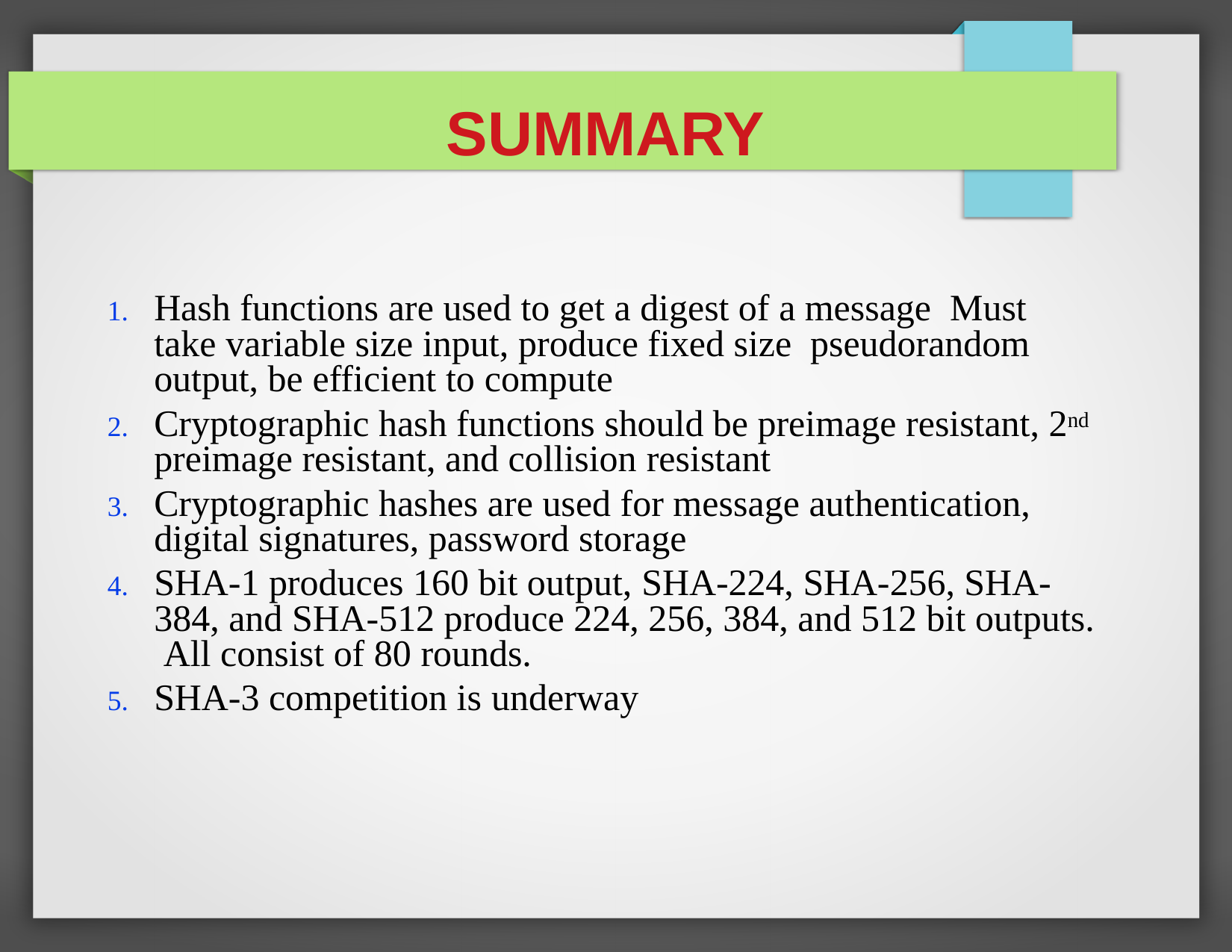

SUMMARY
Hash functions are used to get a digest of a message  Must take variable size input, produce fixed size  pseudorandom output, be efficient to compute
Cryptographic hash functions should be preimage resistant, 2nd  preimage resistant, and collision resistant
Cryptographic hashes are used for message authentication,  digital signatures, password storage
SHA-1 produces 160 bit output, SHA-224, SHA-256, SHA-  384, and SHA-512 produce 224, 256, 384, and 512 bit outputs.  All consist of 80 rounds.
SHA-3 competition is underway